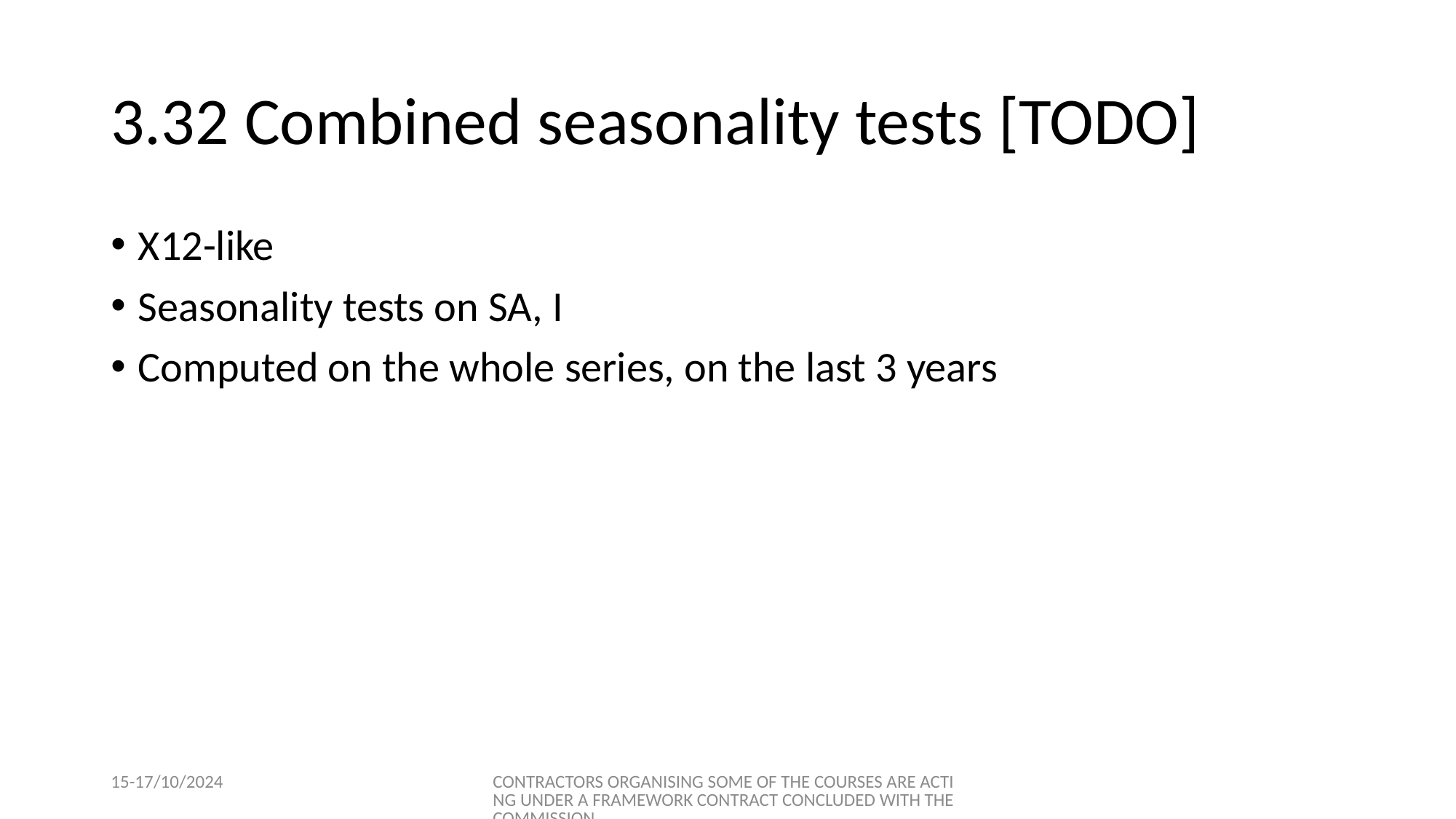

# 3.32 Combined seasonality tests [TODO]
X12-like
Seasonality tests on SA, I
Computed on the whole series, on the last 3 years

15-17/10/2024
CONTRACTORS ORGANISING SOME OF THE COURSES ARE ACTING UNDER A FRAMEWORK CONTRACT CONCLUDED WITH THE COMMISSION